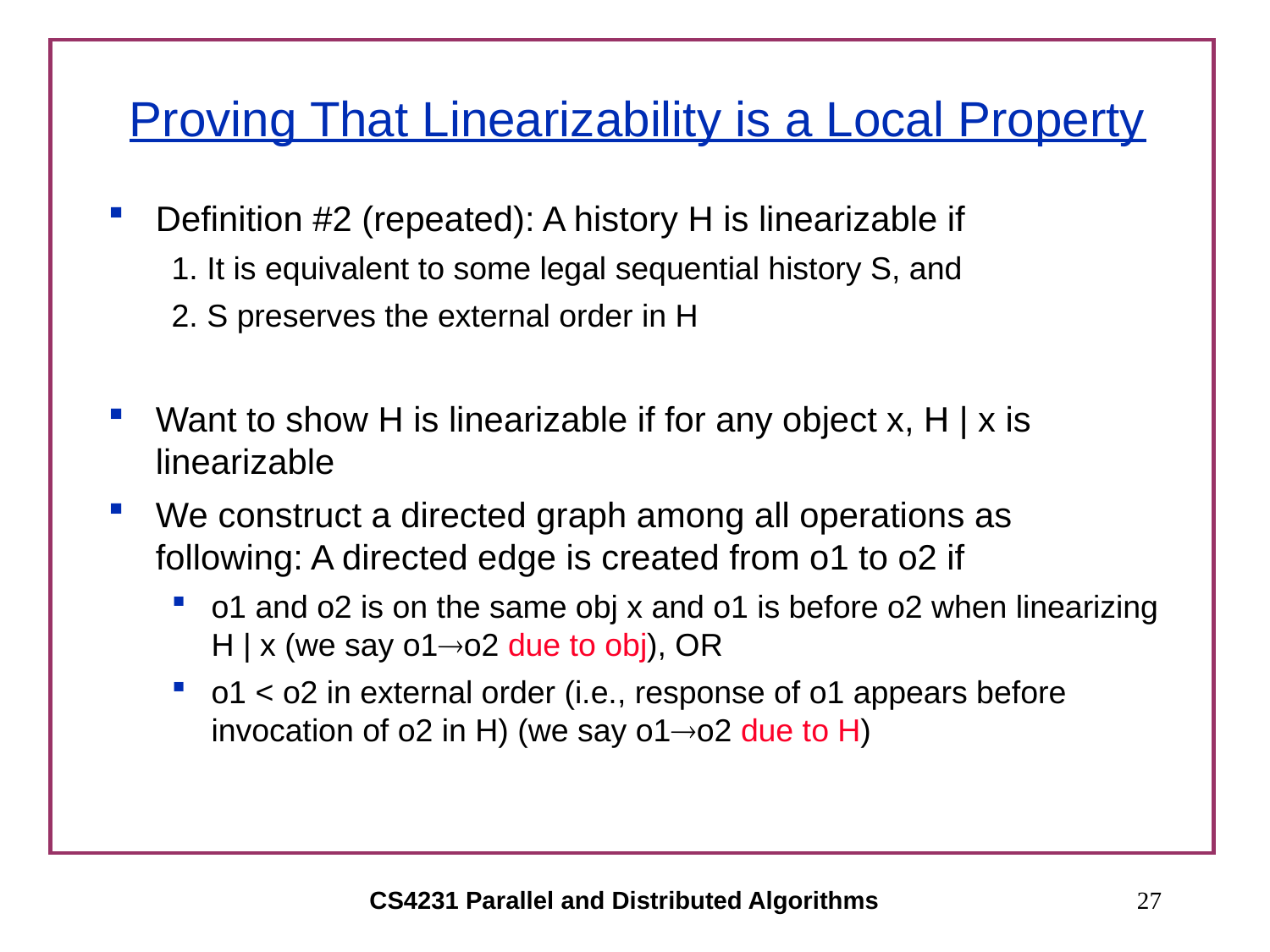

# Proving That Linearizability is a Local Property
Definition #2 (repeated): A history H is linearizable if
1. It is equivalent to some legal sequential history S, and
2. S preserves the external order in H

Want to show H is linearizable if for any object x, H | x is linearizable
We construct a directed graph among all operations as following: A directed edge is created from o1 to o2 if
o1 and o2 is on the same obj x and o1 is before o2 when linearizing H | x (we say o1→o2 due to obj), OR
o1 < o2 in external order (i.e., response of o1 appears before invocation of o2 in H) (we say o1→o2 due to H)
CS4231 Parallel and Distributed Algorithms
27